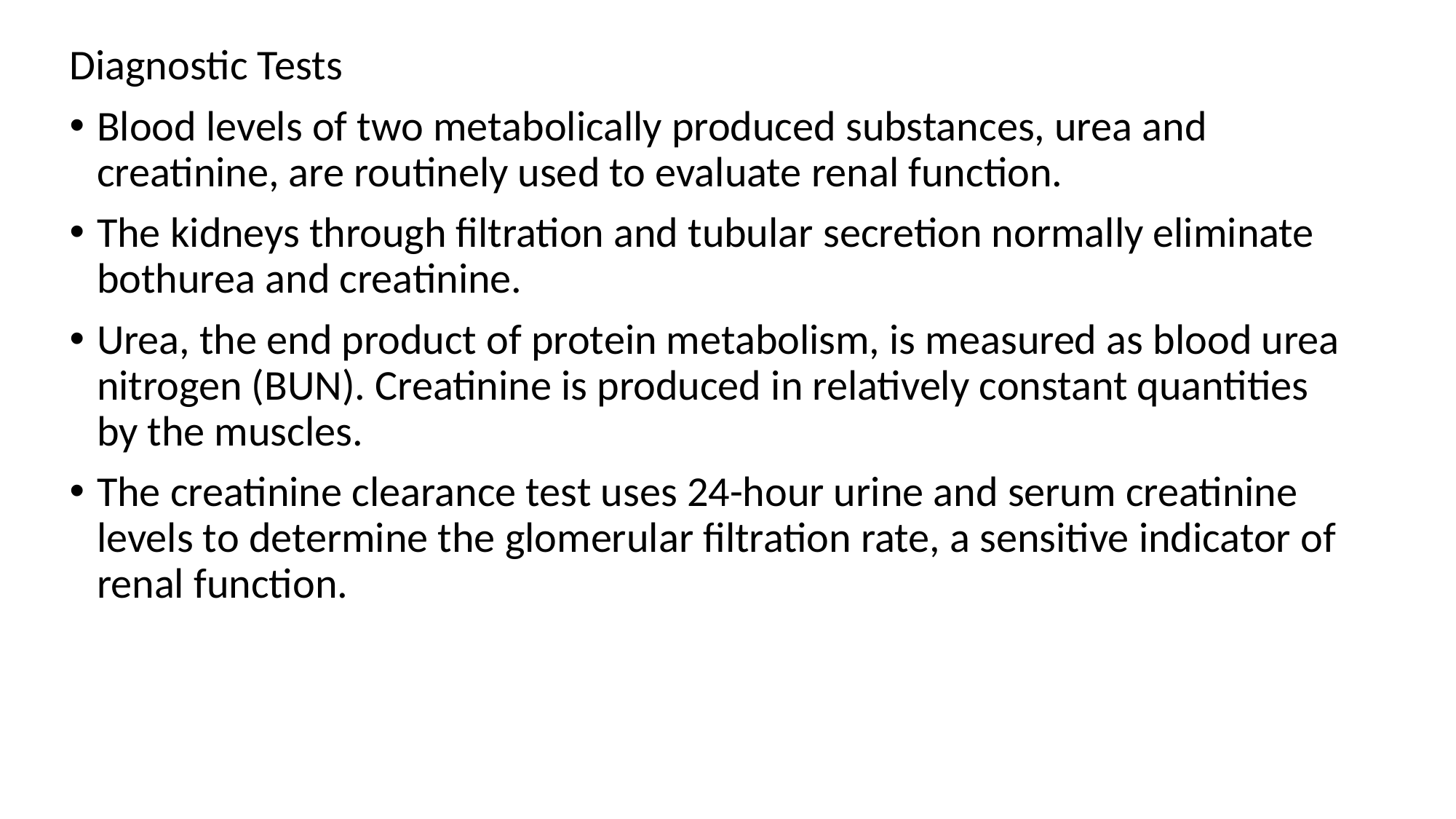

Diagnostic Tests
Blood levels of two metabolically produced substances, urea and creatinine, are routinely used to evaluate renal function.
The kidneys through filtration and tubular secretion normally eliminate bothurea and creatinine.
Urea, the end product of protein metabolism, is measured as blood urea nitrogen (BUN). Creatinine is produced in relatively constant quantities by the muscles.
The creatinine clearance test uses 24-hour urine and serum creatinine levels to determine the glomerular filtration rate, a sensitive indicator of renal function.